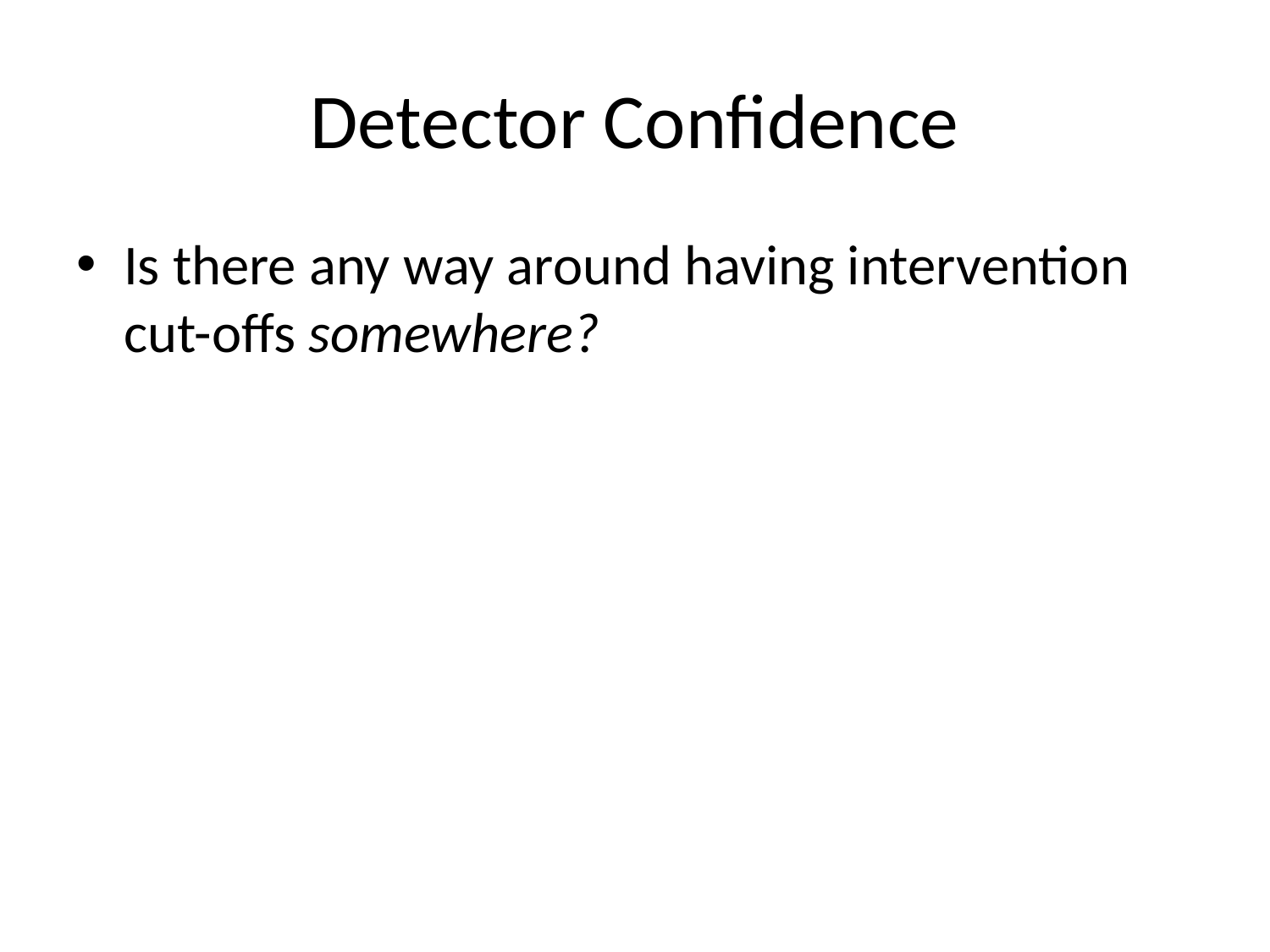

# Detector Confidence
Is there any way around having intervention cut-offs somewhere?